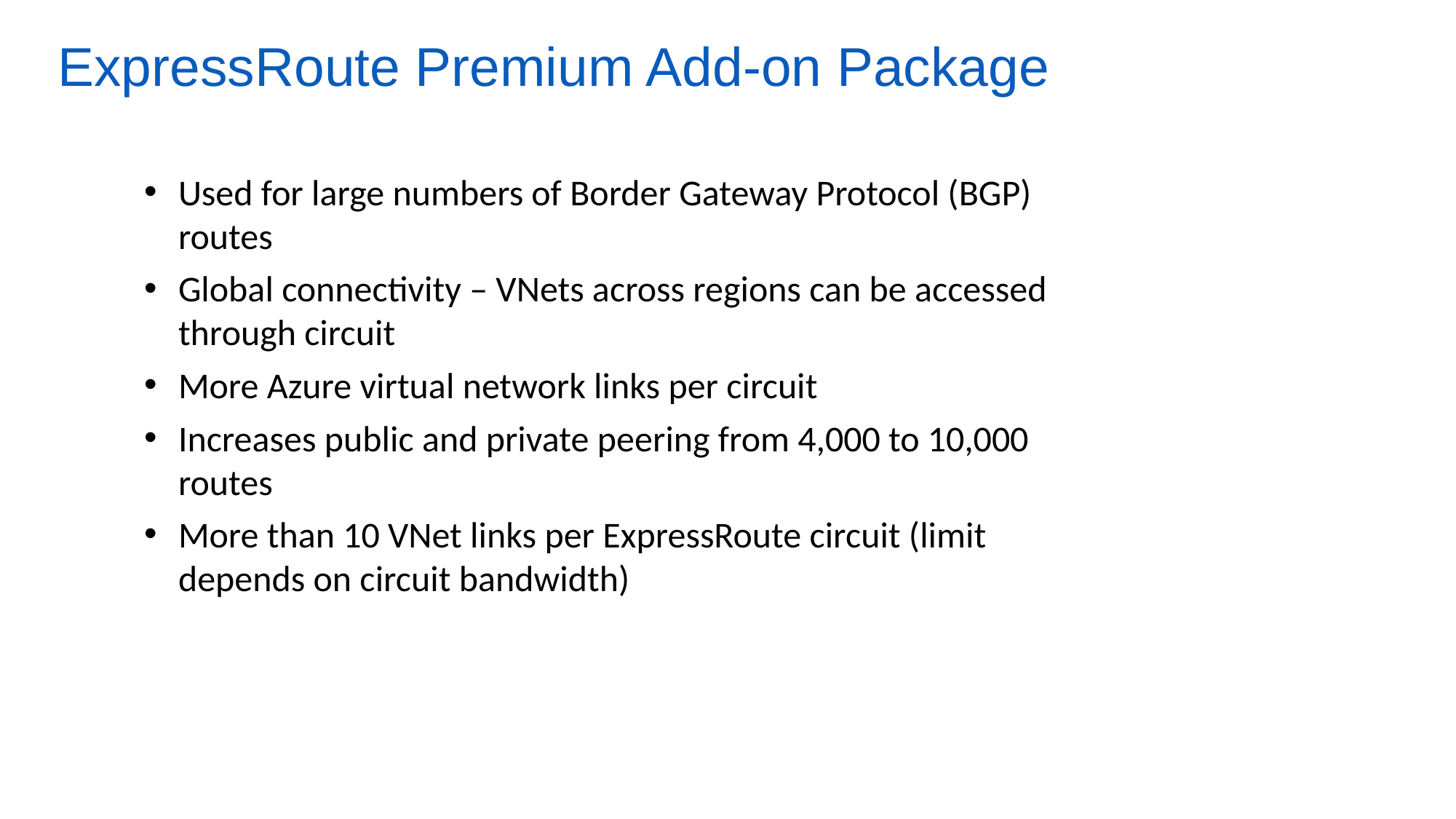

# ExpressRoute Premium Add-on Package
Used for large numbers of Border Gateway Protocol (BGP) routes
Global connectivity – VNets across regions can be accessed through circuit
More Azure virtual network links per circuit
Increases public and private peering from 4,000 to 10,000 routes
More than 10 VNet links per ExpressRoute circuit (limit depends on circuit bandwidth)